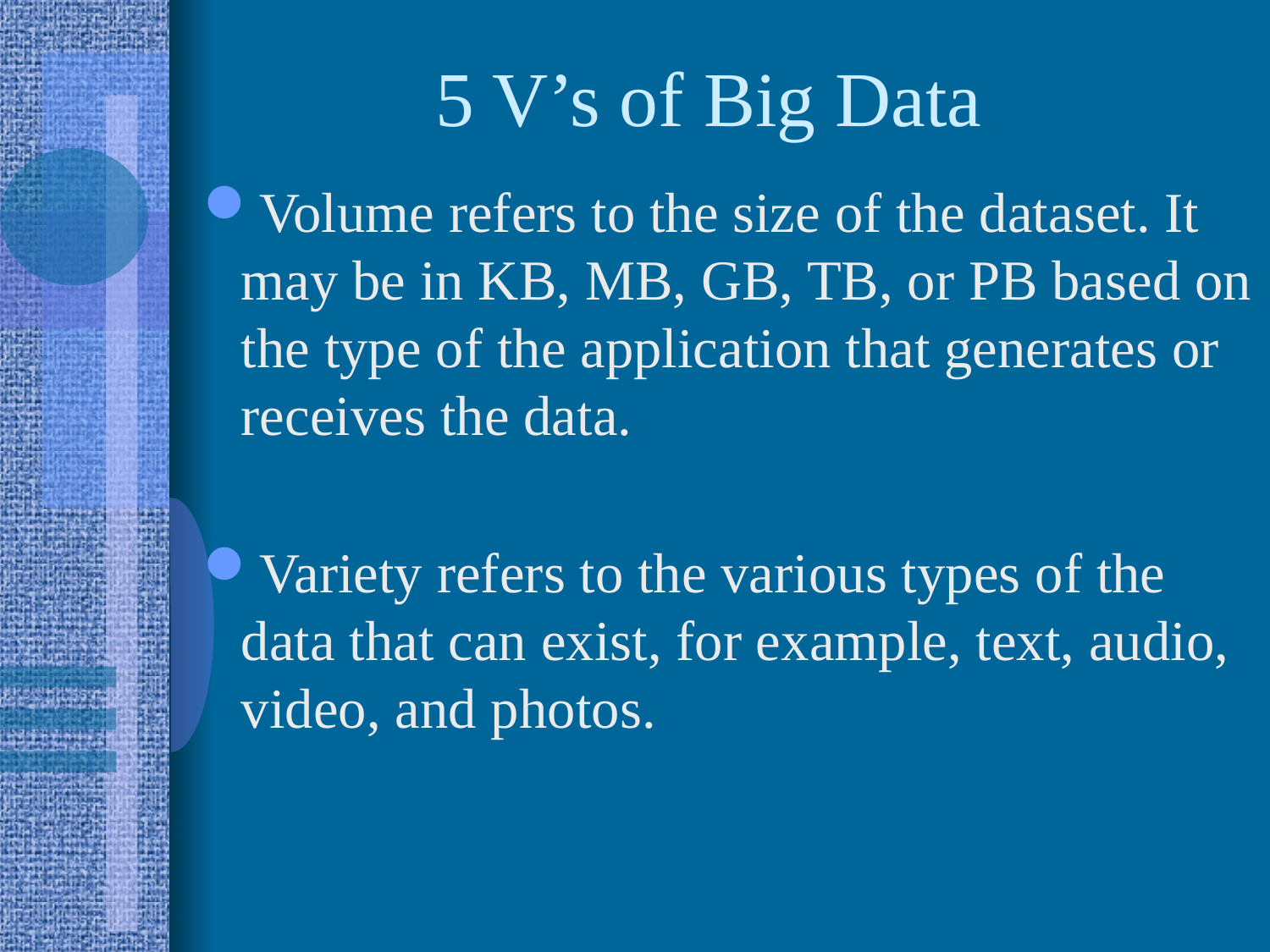

# 5 V’s of Big Data
Volume refers to the size of the dataset. It may be in KB, MB, GB, TB, or PB based on the type of the application that generates or receives the data.

Variety refers to the various types of the data that can exist, for example, text, audio, video, and photos.